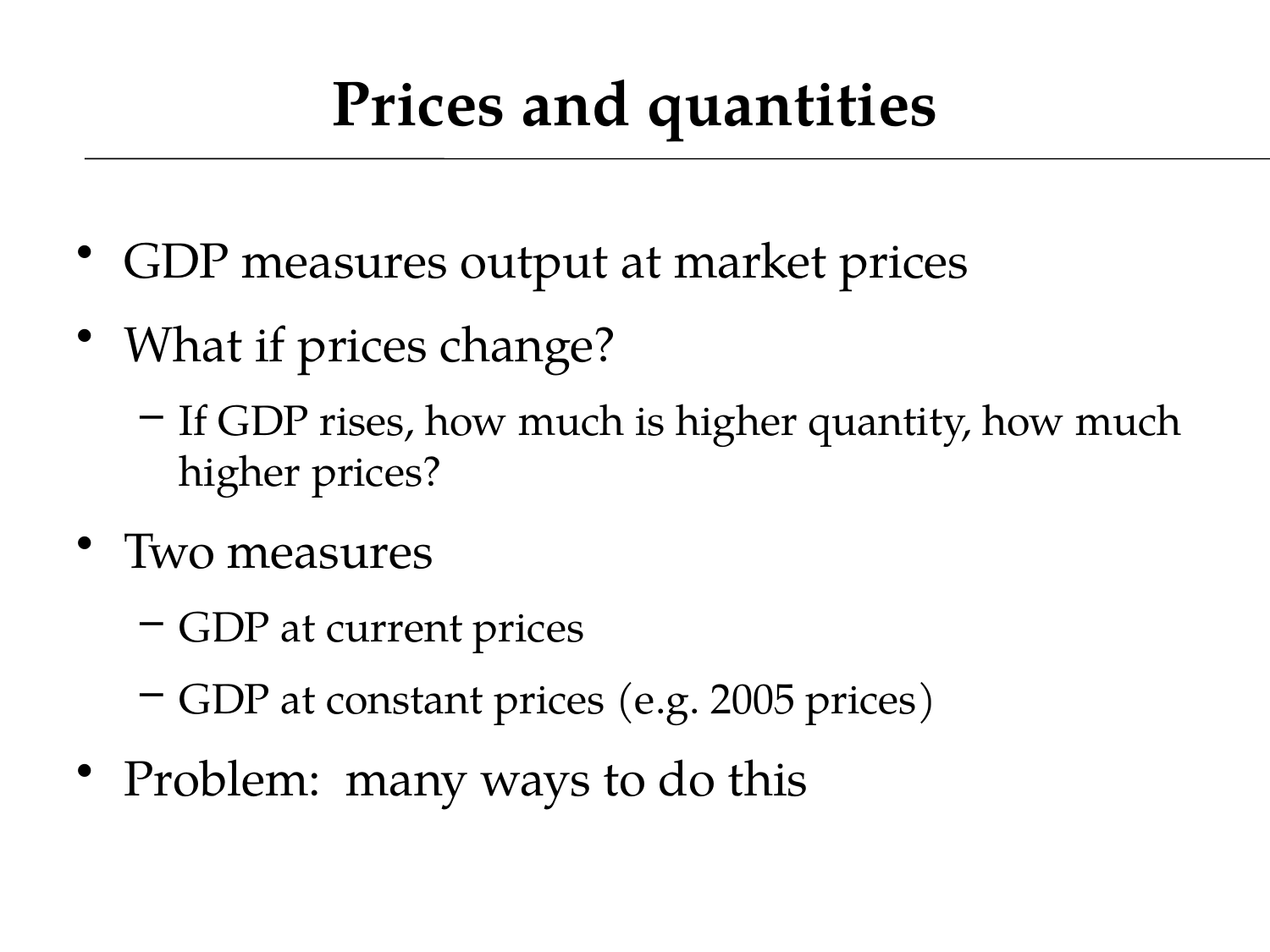

# Prices and quantities
GDP measures output at market prices
What if prices change?
If GDP rises, how much is higher quantity, how much higher prices?
Two measures
GDP at current prices
GDP at constant prices (e.g. 2005 prices)
Problem:  many ways to do this